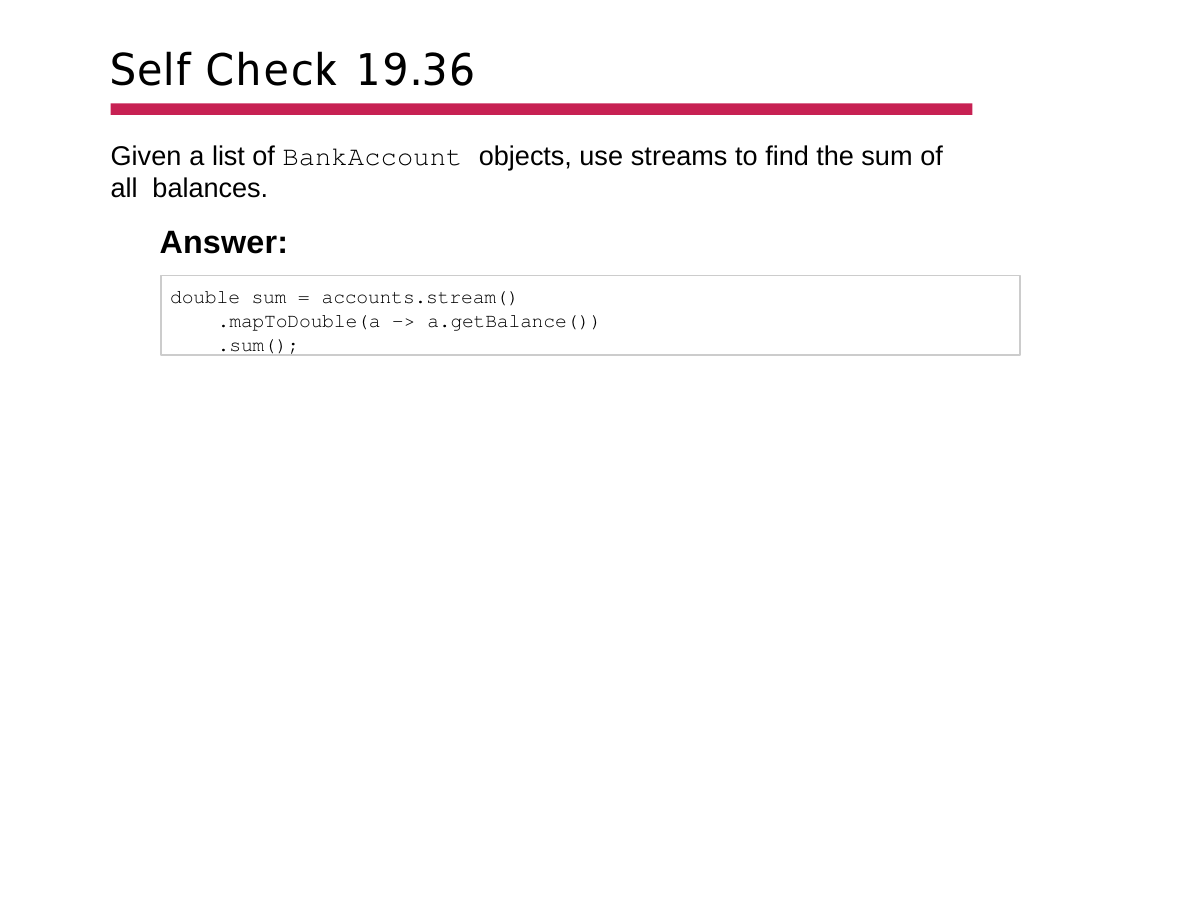

# Self Check 19.36
Given a list of BankAccount objects, use streams to find the sum of all  balances.
Answer:
double sum = accounts.stream()
.mapToDouble(a -> a.getBalance())
.sum();